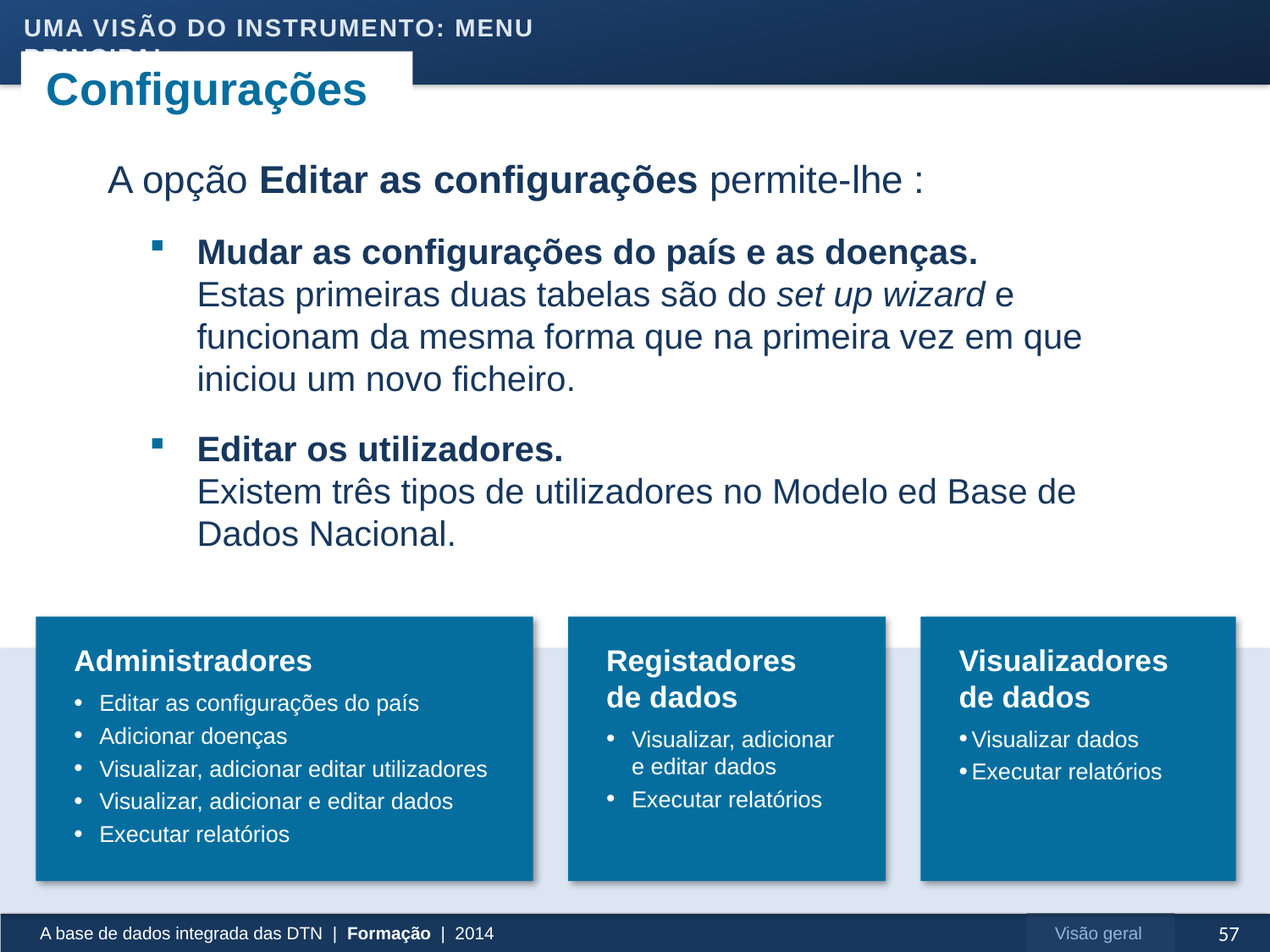

uma visão do instrumento: menu principal
# Configurações
A opção Editar as configurações permite-lhe :
Mudar as configurações do país e as doenças.
Estas primeiras duas tabelas são do set up wizard e funcionam da mesma forma que na primeira vez em que iniciou um novo ficheiro.
Editar os utilizadores.
Existem três tipos de utilizadores no Modelo ed Base de Dados Nacional.

Administradores
Editar as configurações do país
Adicionar doenças
Visualizar, adicionar editar utilizadores
Visualizar, adicionar e editar dados
Executar relatórios
Registadores
de dados
Visualizar, adicionar
e editar dados
Executar relatórios
Visualizadores
de dados
Visualizar dados
Executar relatórios